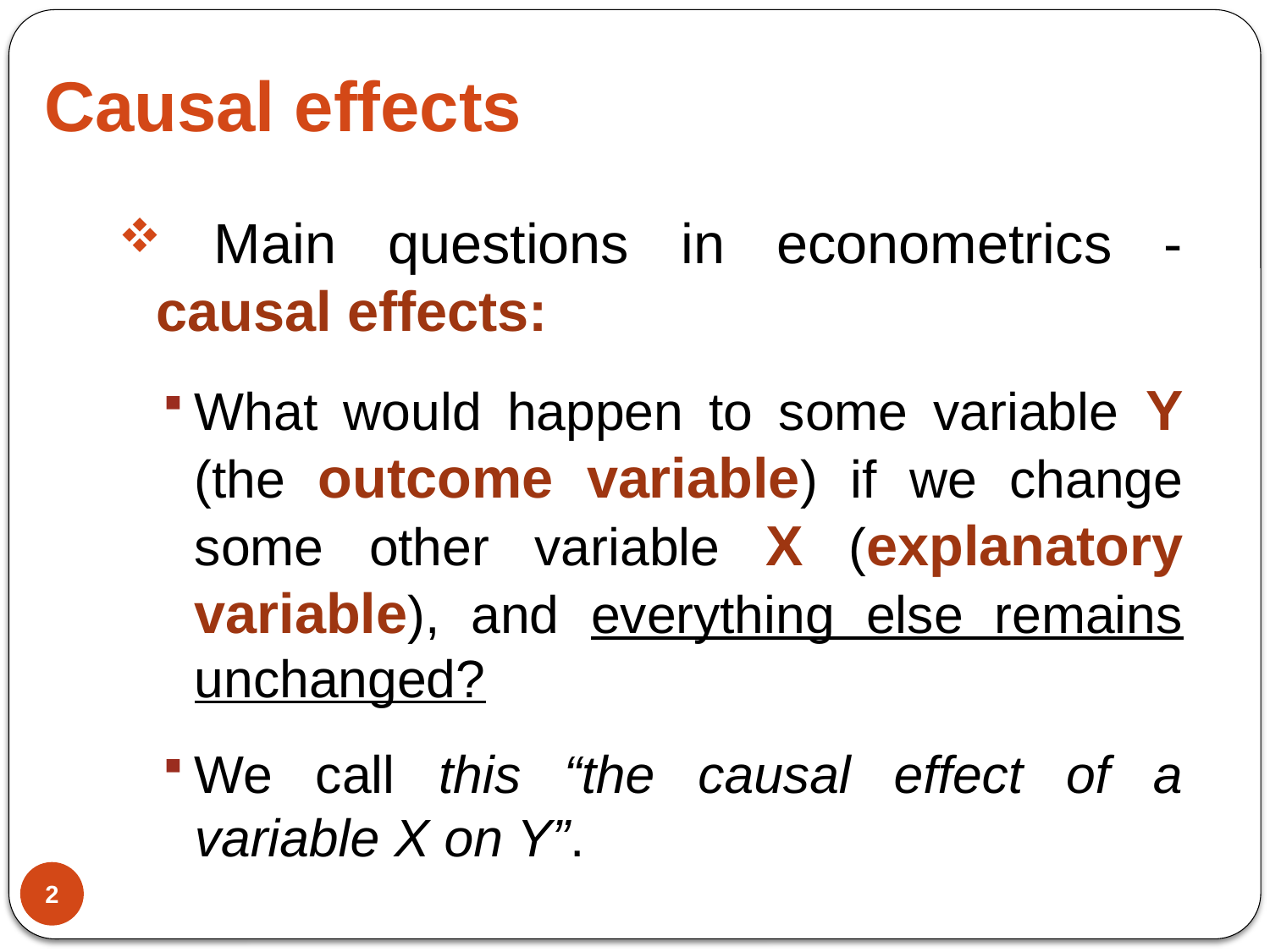

# Causal effects
 Main questions in econometrics - causal effects:
What would happen to some variable Y (the outcome variable) if we change some other variable X (explanatory variable), and everything else remains unchanged?
We call this “the causal effect of a variable X on Y”.
2